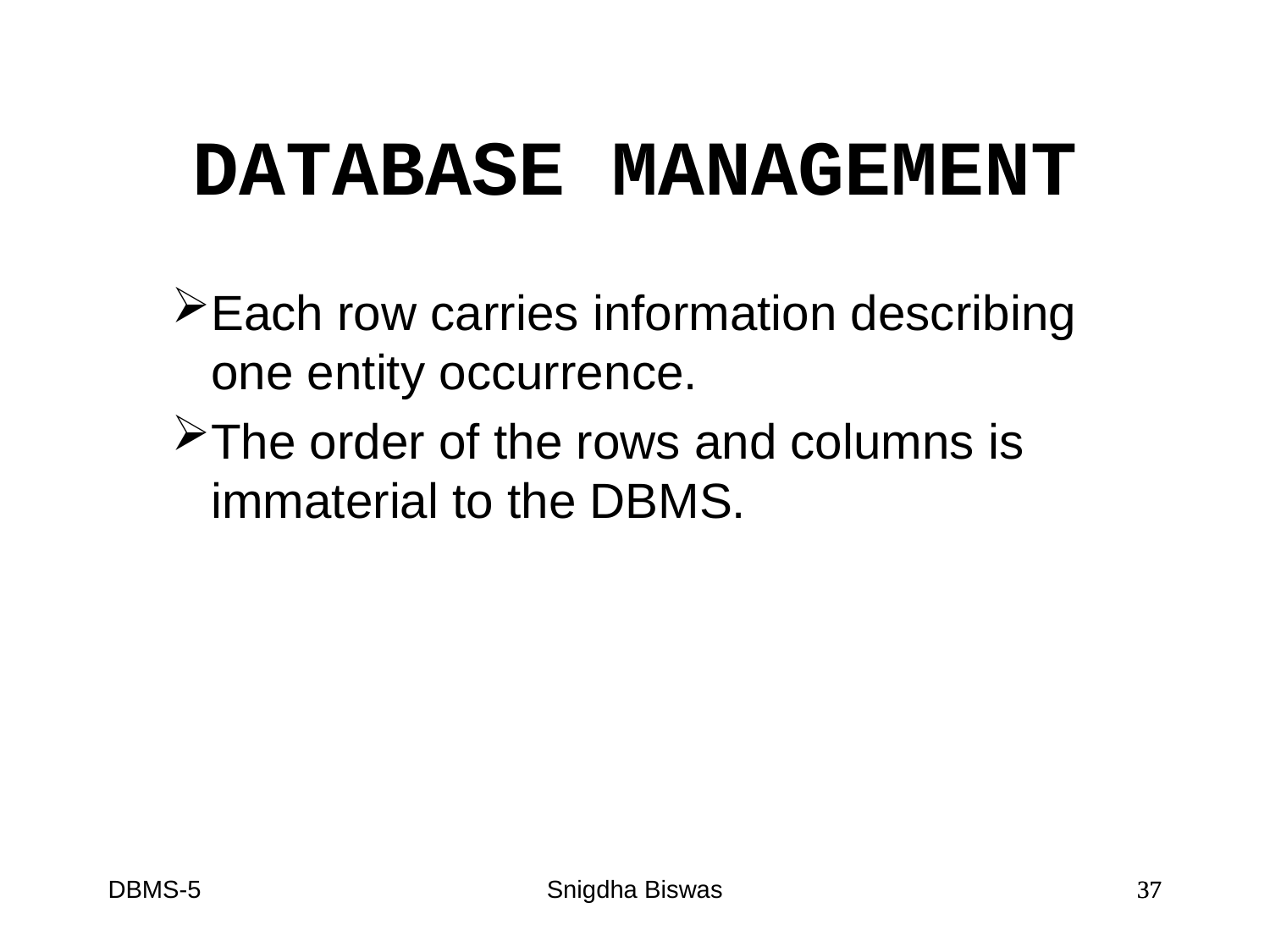

# DATABASE MANAGEMENT
Each row carries information describing one entity occurrence.
The order of the rows and columns is immaterial to the DBMS.

DBMS-5
Snigdha Biswas
37
37